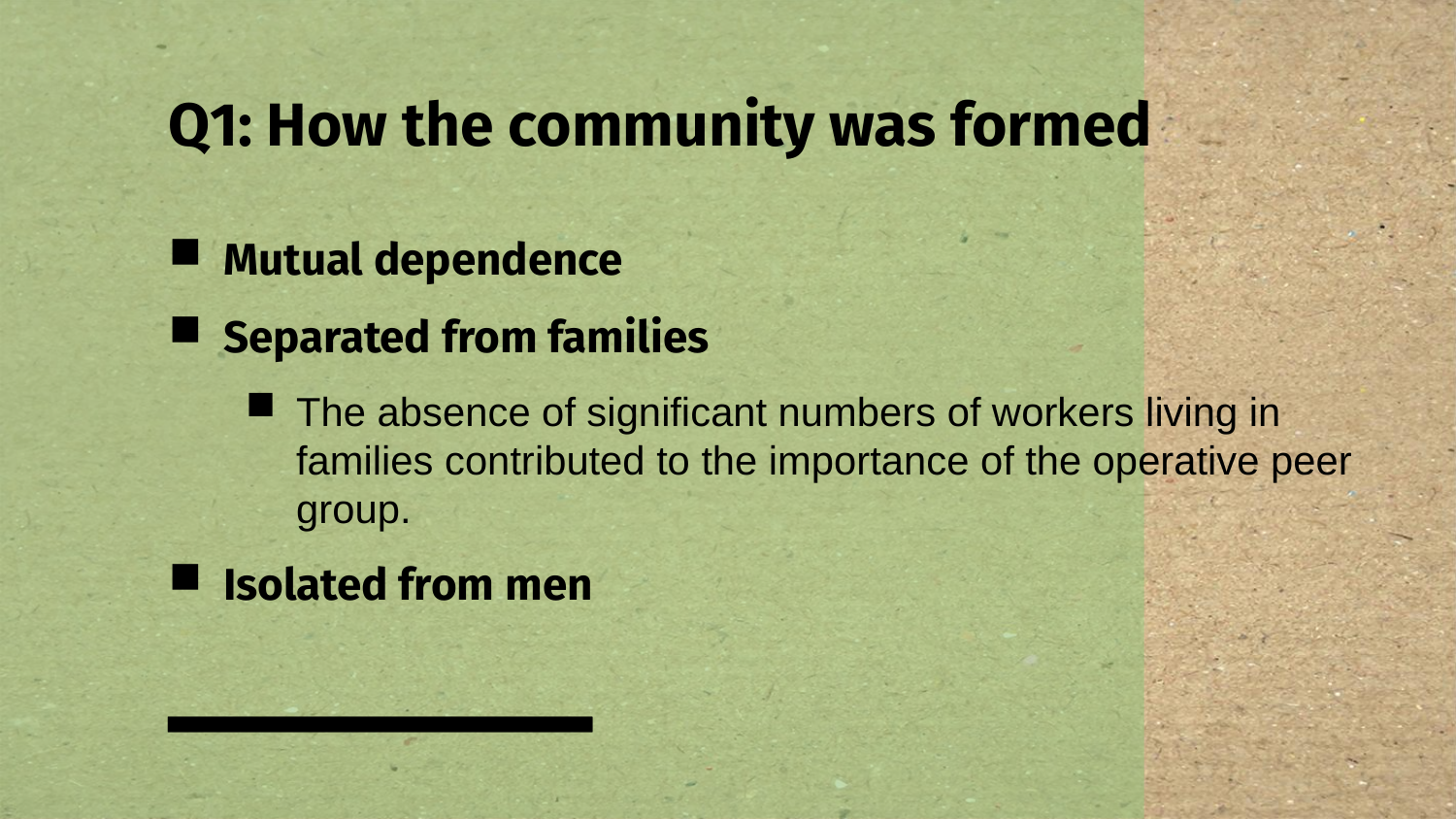

# Q1: How the community was formed
Mutual dependence
Separated from families
The absence of significant numbers of workers living in families contributed to the importance of the operative peer group.
Isolated from men